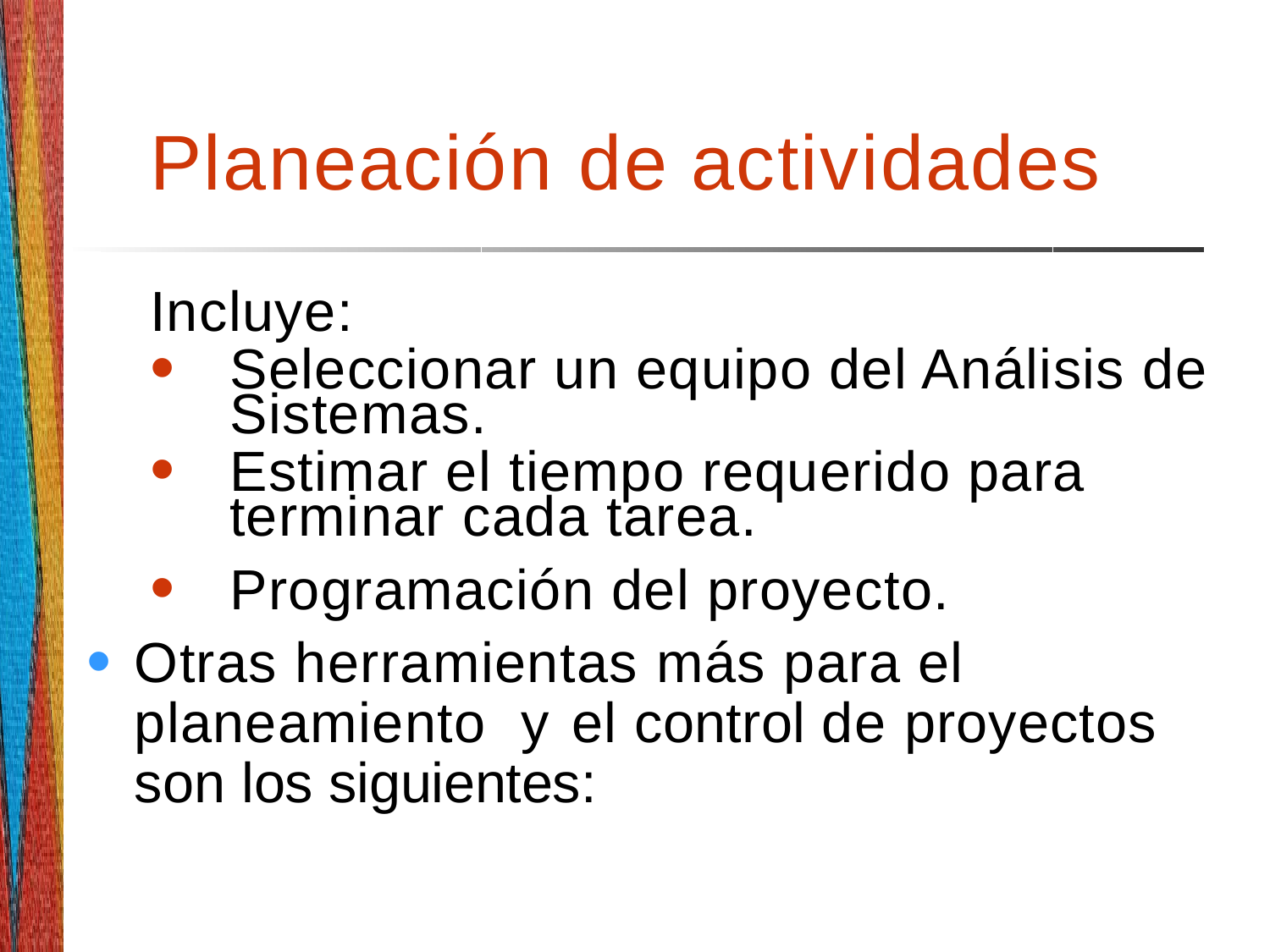

# Planeación de actividades
Incluye:
Seleccionar un equipo del Análisis de Sistemas.
Estimar el tiempo requerido para  terminar cada tarea.
Programación del proyecto.
Otras herramientas más para el planeamiento  y el control de proyectos son los siguientes: